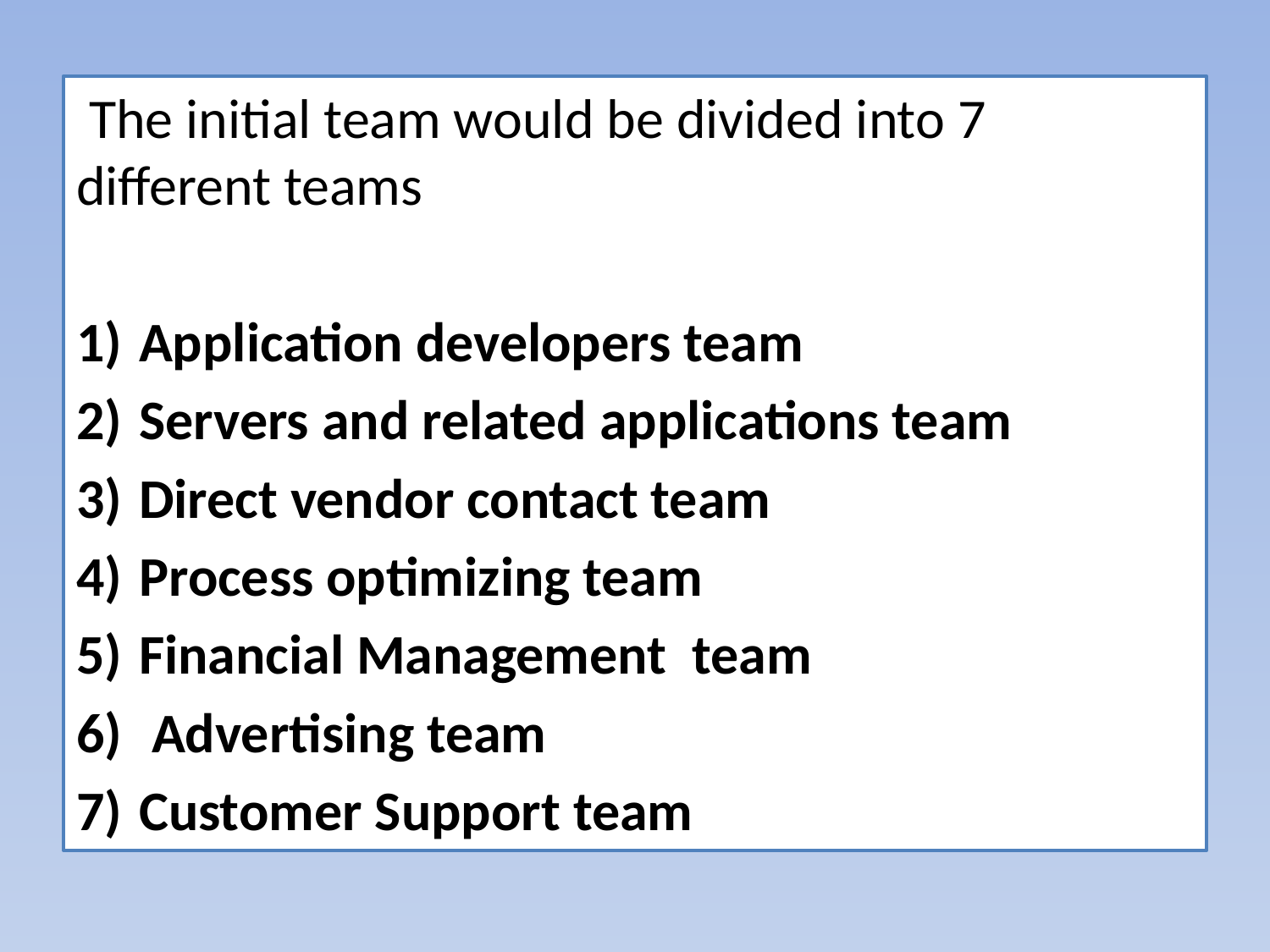

The initial team would be divided into 7 different teams

Application developers team
Servers and related applications team
Direct vendor contact team
Process optimizing team
Financial Management  team
 Advertising team
Customer Support team